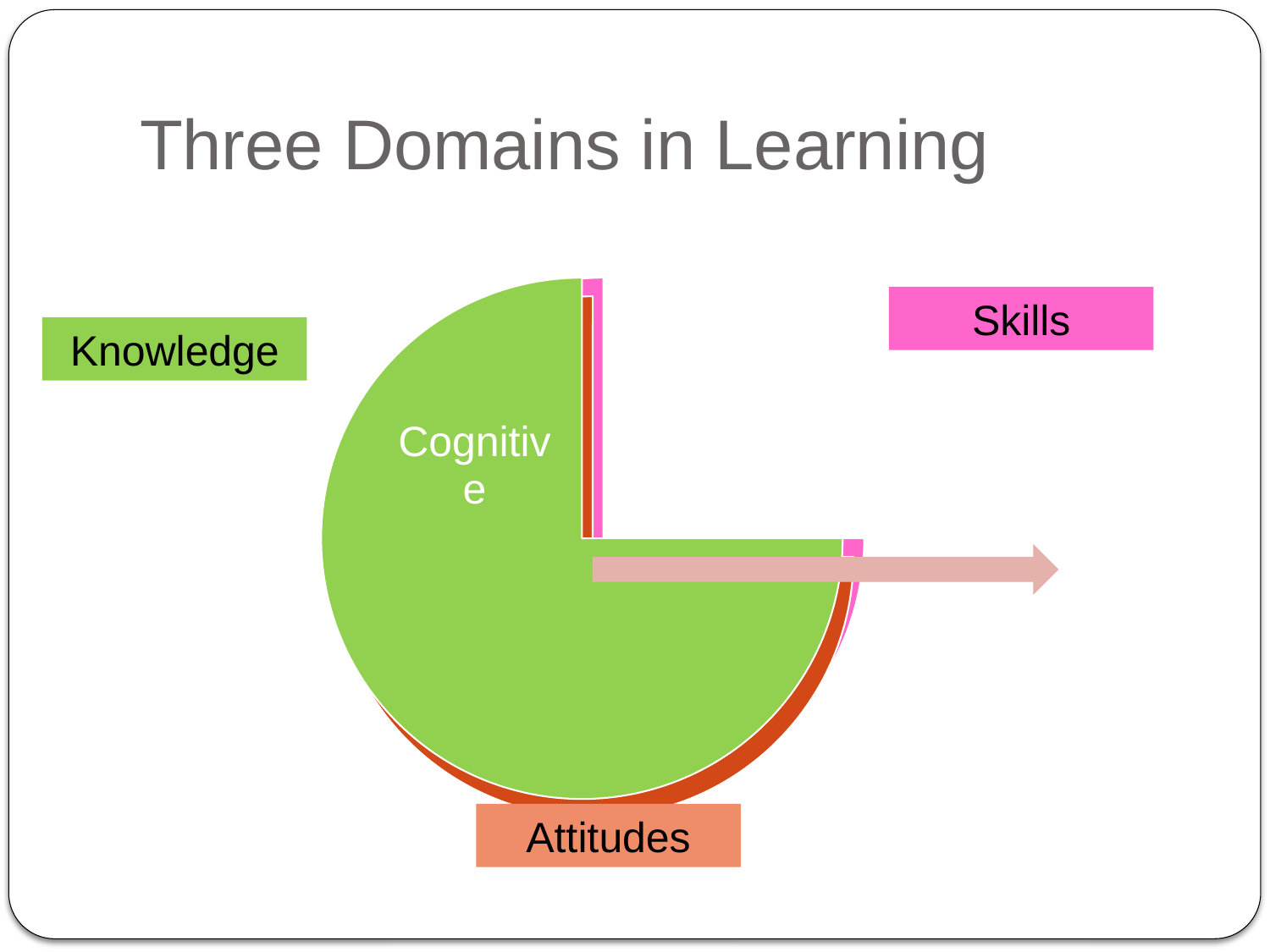

# Three Domains in Learning
Psychomotor
Affective
Cognitive
Skills
Knowledge
Attitudes